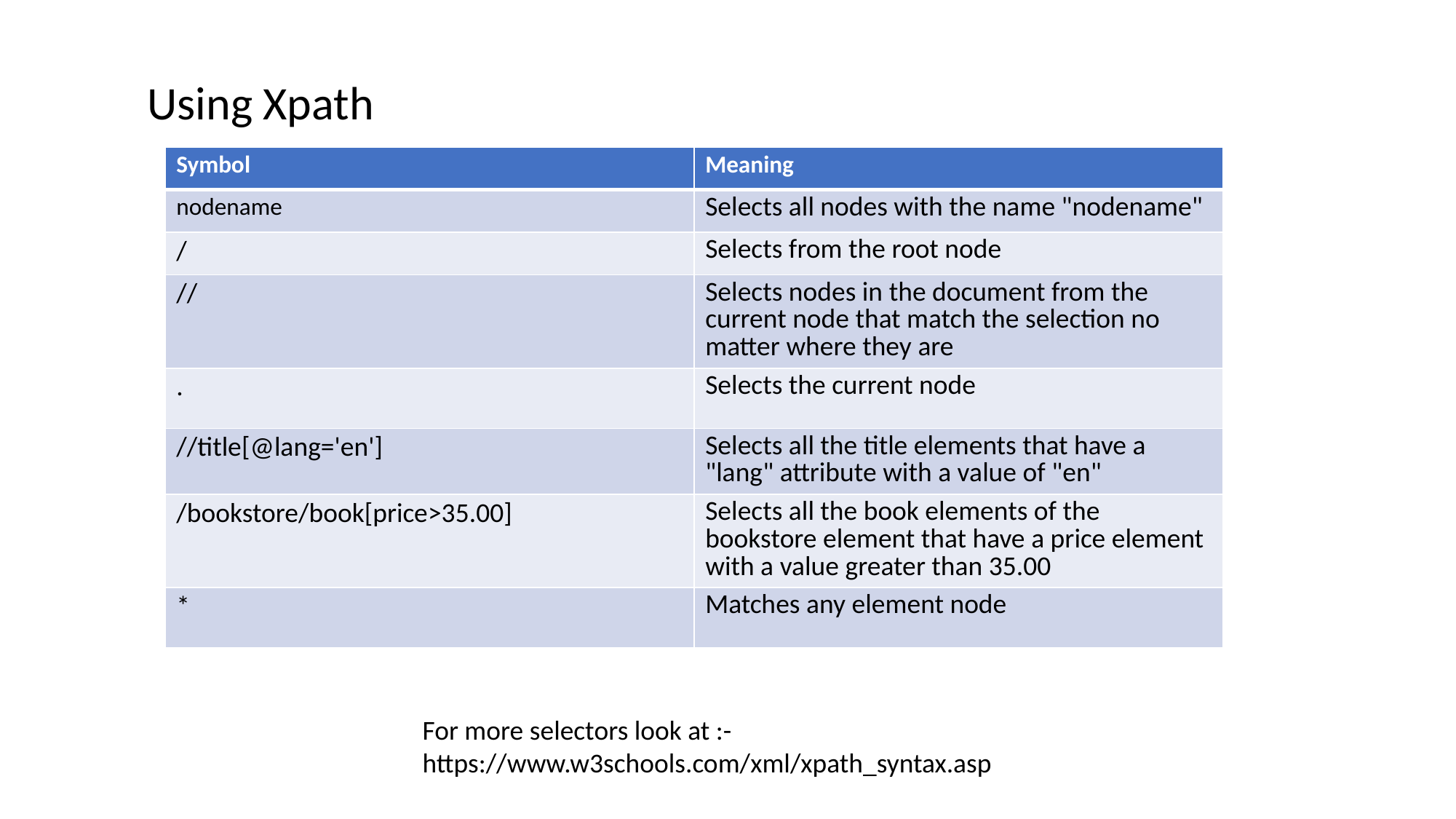

# Using Xpath
| Symbol | Meaning |
| --- | --- |
| nodename | Selects all nodes with the name "nodename" |
| / | Selects from the root node |
| // | Selects nodes in the document from the current node that match the selection no matter where they are |
| . | Selects the current node |
| //title[@lang='en'] | Selects all the title elements that have a "lang" attribute with a value of "en" |
| /bookstore/book[price>35.00] | Selects all the book elements of the bookstore element that have a price element with a value greater than 35.00 |
| \* | Matches any element node |
For more selectors look at :- https://www.w3schools.com/xml/xpath_syntax.asp